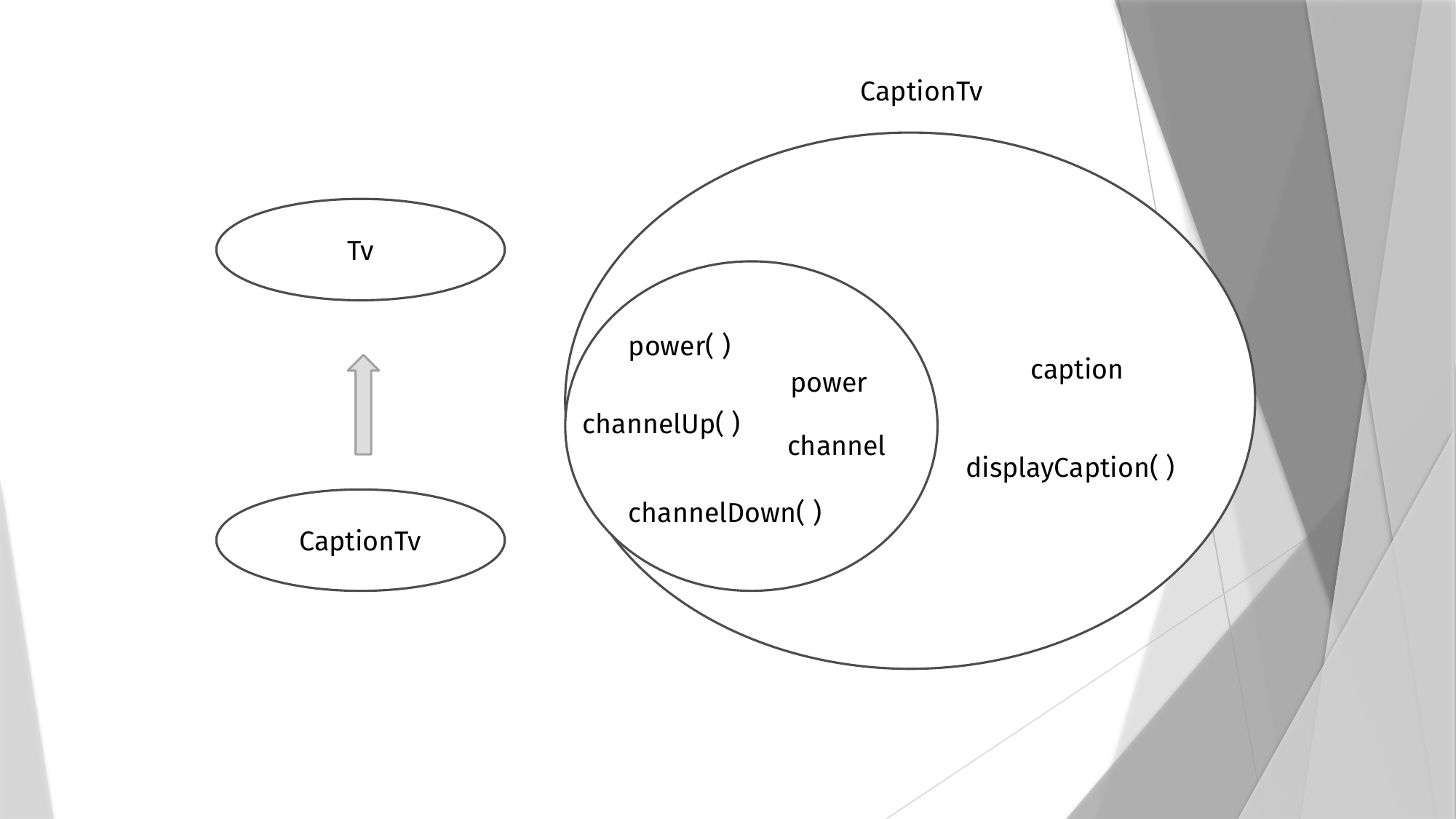

CaptionTv
                                              caption

Tv

power( )

power
channelUp( )
channel
displayCaption( )

CaptionTv
channelDown( )